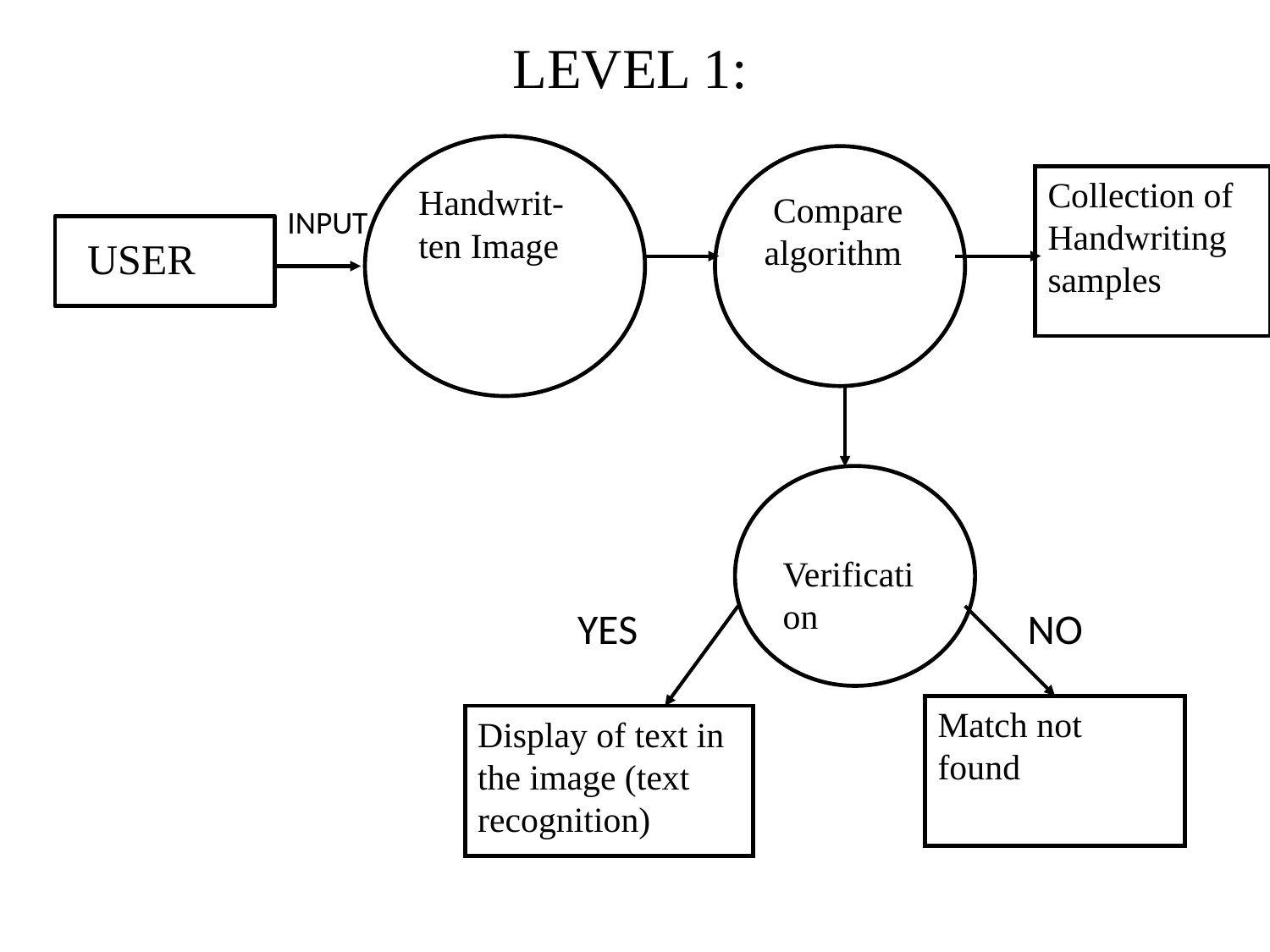

LEVEL 1:
Handwrit-ten Image
 Compare algorithm
Collection of Handwriting samples
INPUT

USER

Verification
YES
NO
Match not found
Display of text in the image (text recognition)